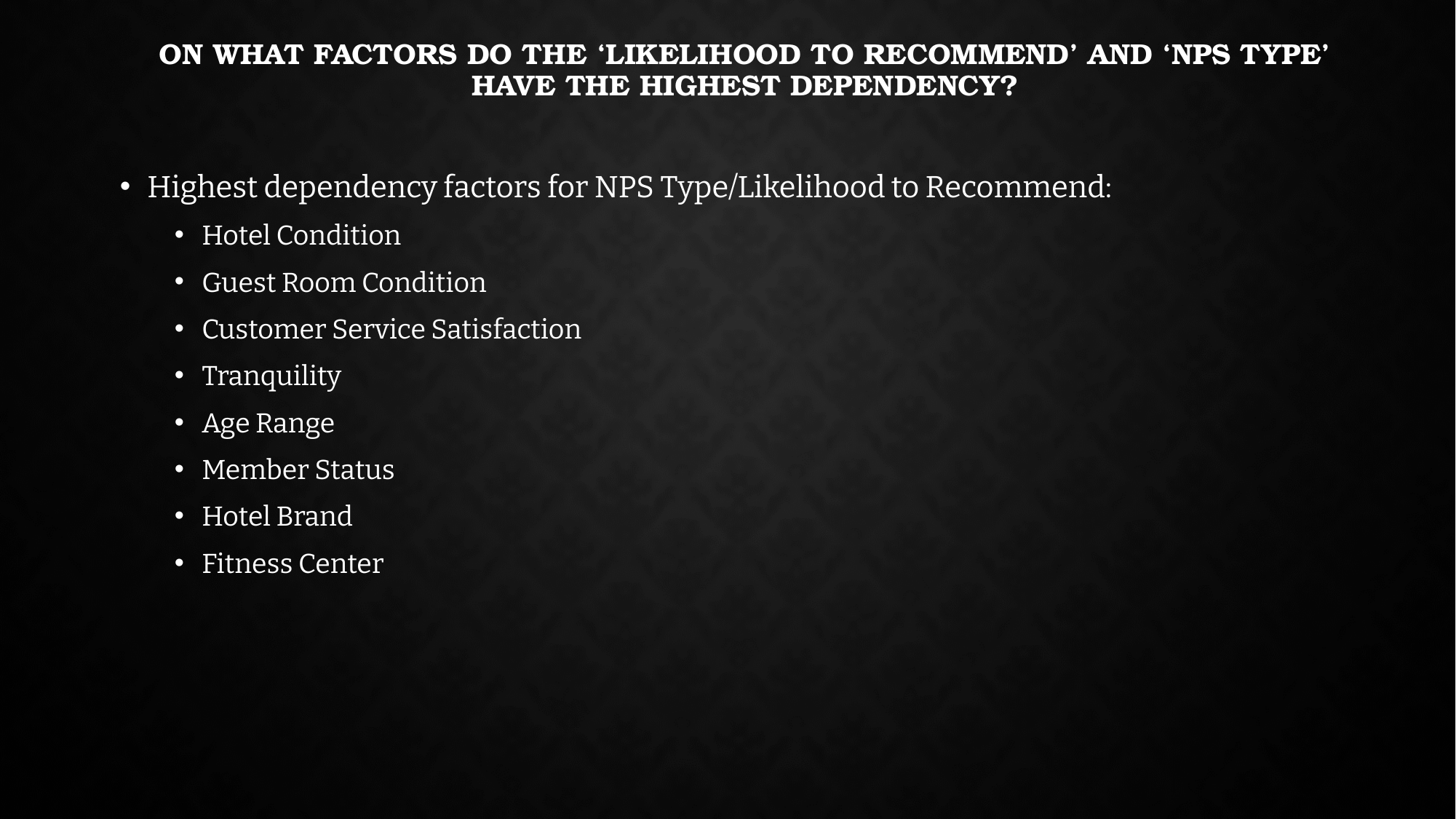

# On what factors do the ‘Likelihood to Recommend’ and ‘NPS Type’ have the highest dependency?
Highest dependency factors for NPS Type/Likelihood to Recommend:
Hotel Condition
Guest Room Condition
Customer Service Satisfaction
Tranquility
Age Range
Member Status
Hotel Brand
Fitness Center